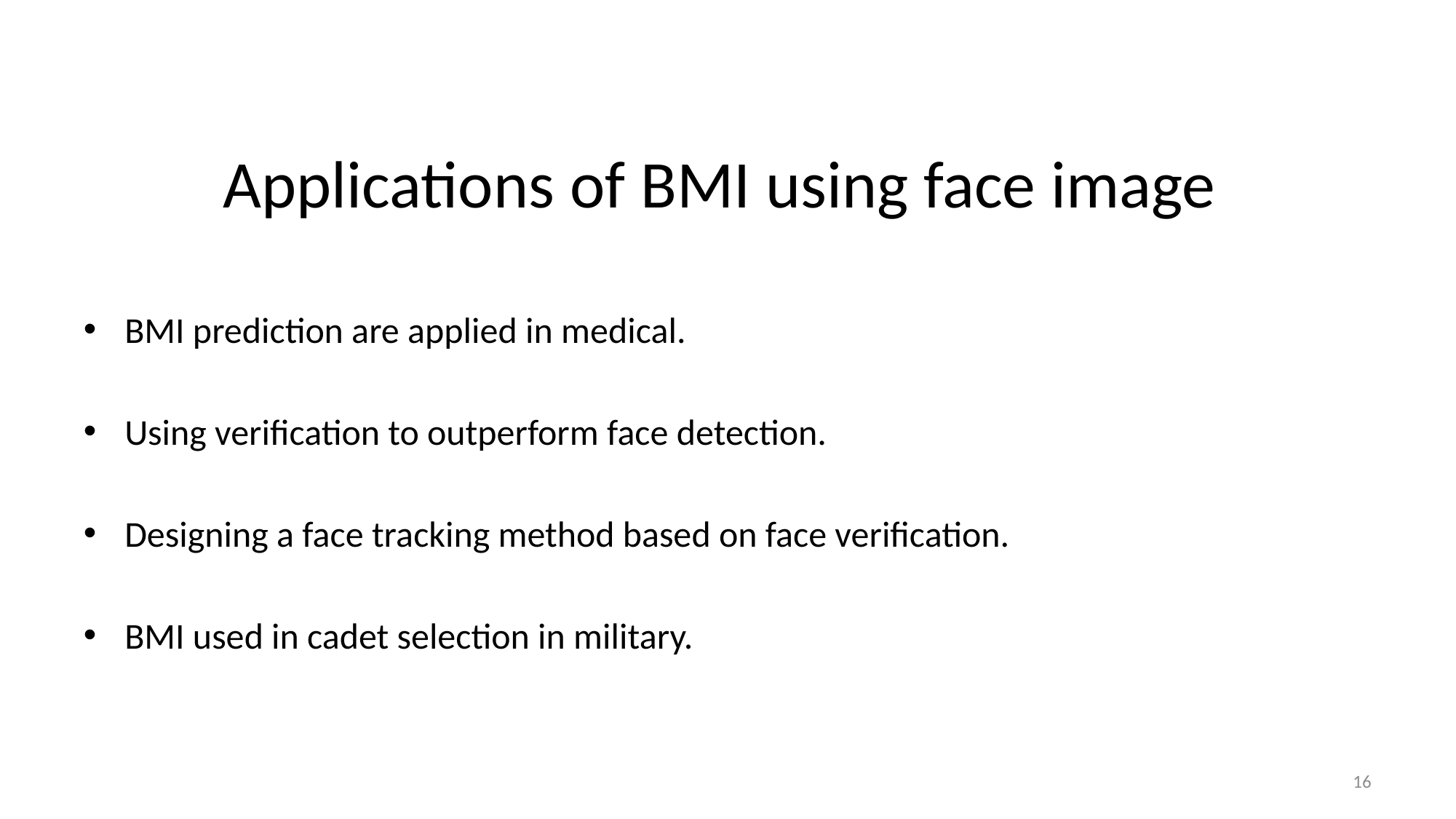

# Applications of BMI using face image
BMI prediction are applied in medical.

Using verification to outperform face detection.

Designing a face tracking method based on face verification.

BMI used in cadet selection in military.
16